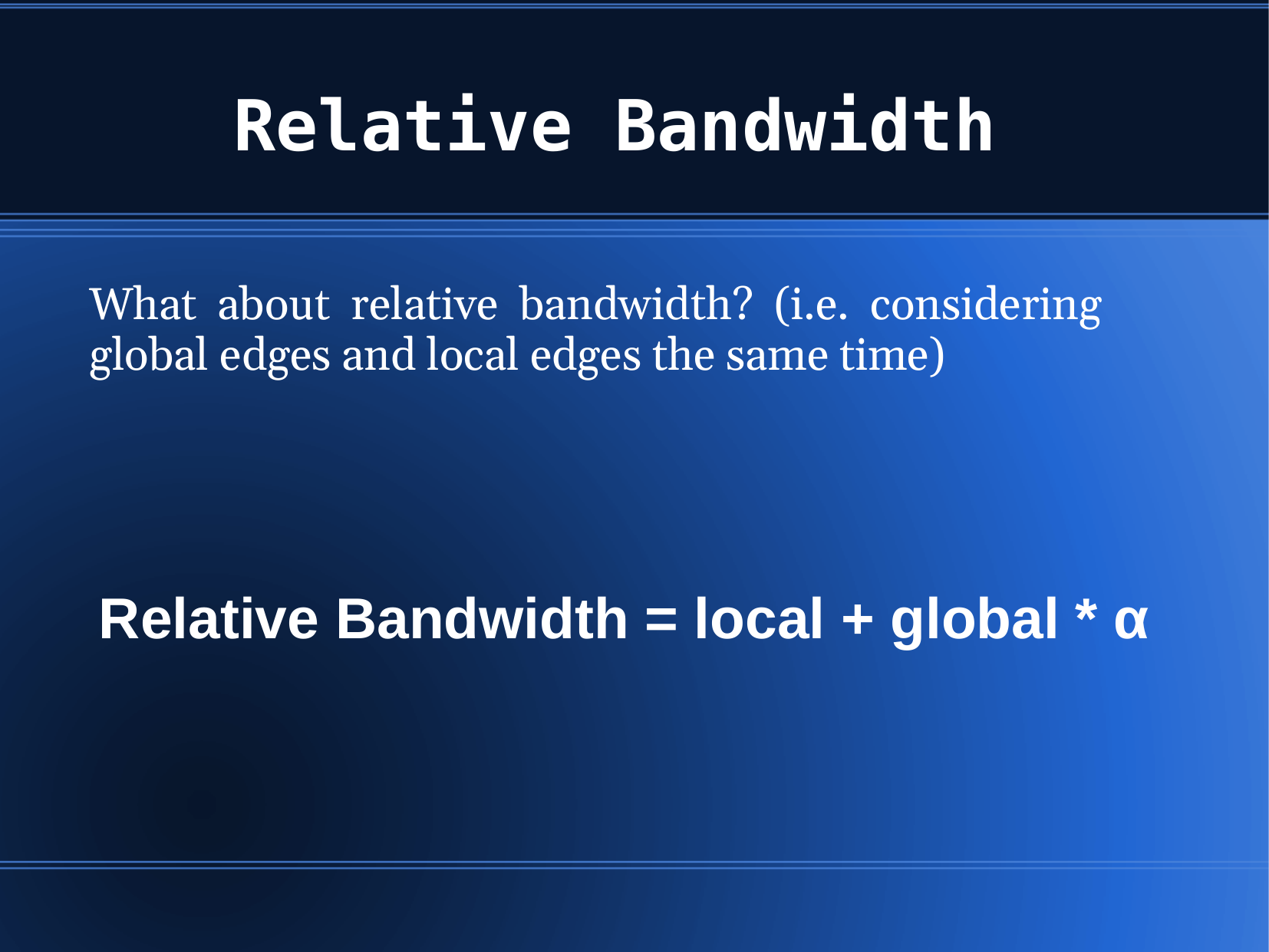

Relative Bandwidth
What about relative bandwidth? (i.e. considering global edges and local edges the same time)
Relative Bandwidth = local + global * α